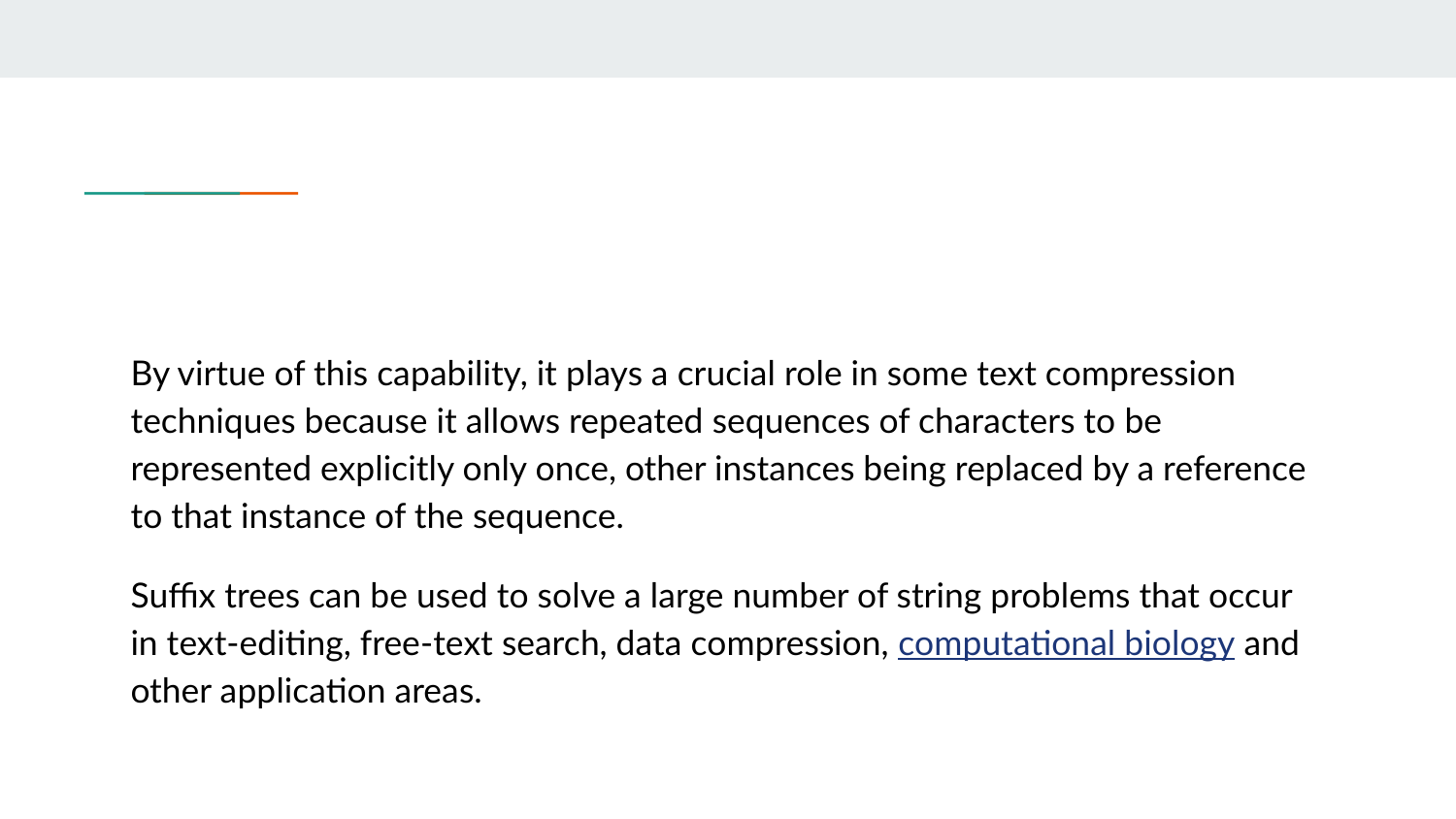

By virtue of this capability, it plays a crucial role in some text compression techniques because it allows repeated sequences of characters to be represented explicitly only once, other instances being replaced by a reference to that instance of the sequence.
Suffix trees can be used to solve a large number of string problems that occur in text-editing, free-text search, data compression, computational biology and other application areas.